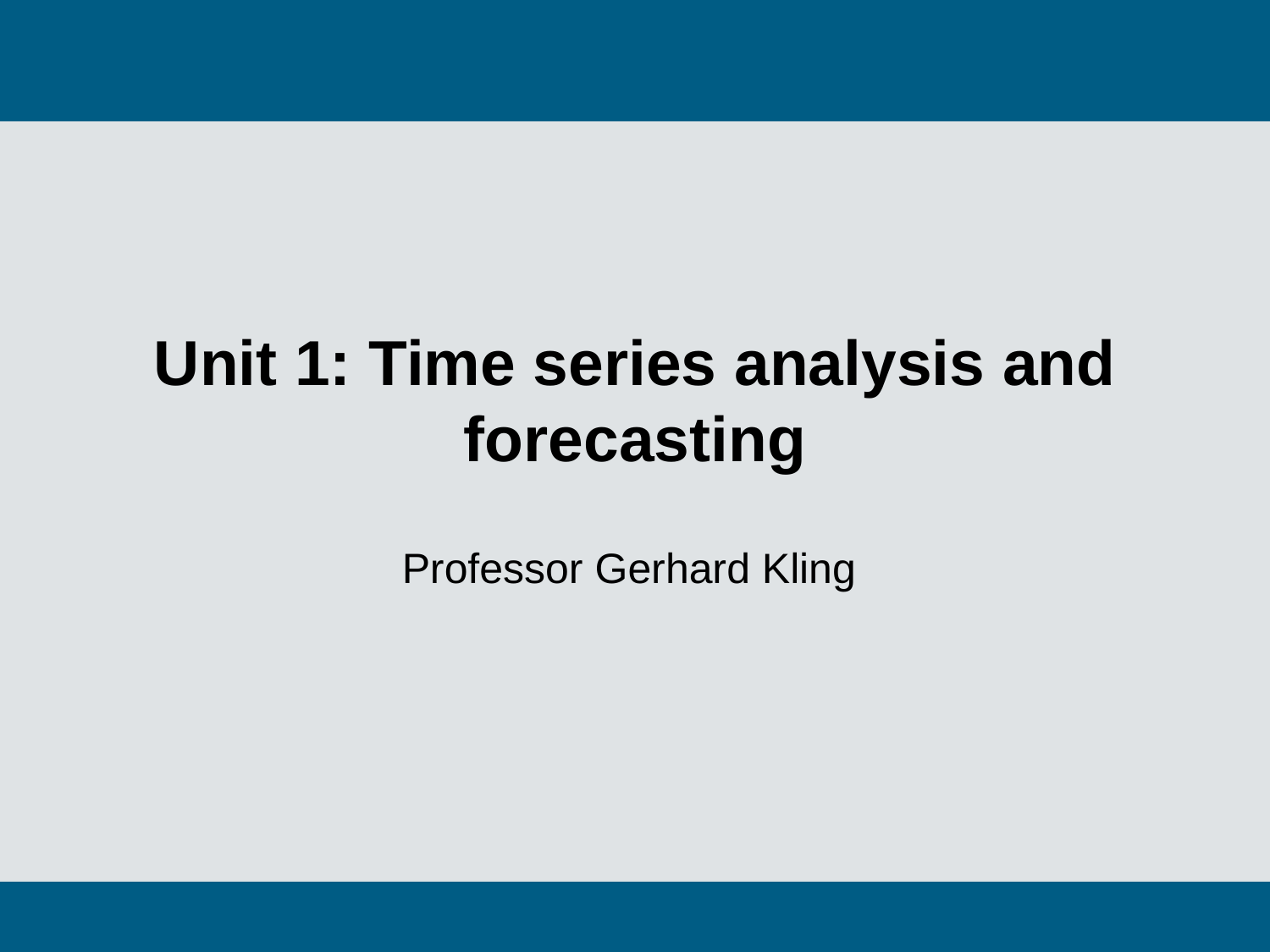

# Unit 1: Time series analysis and forecasting
Professor Gerhard Kling